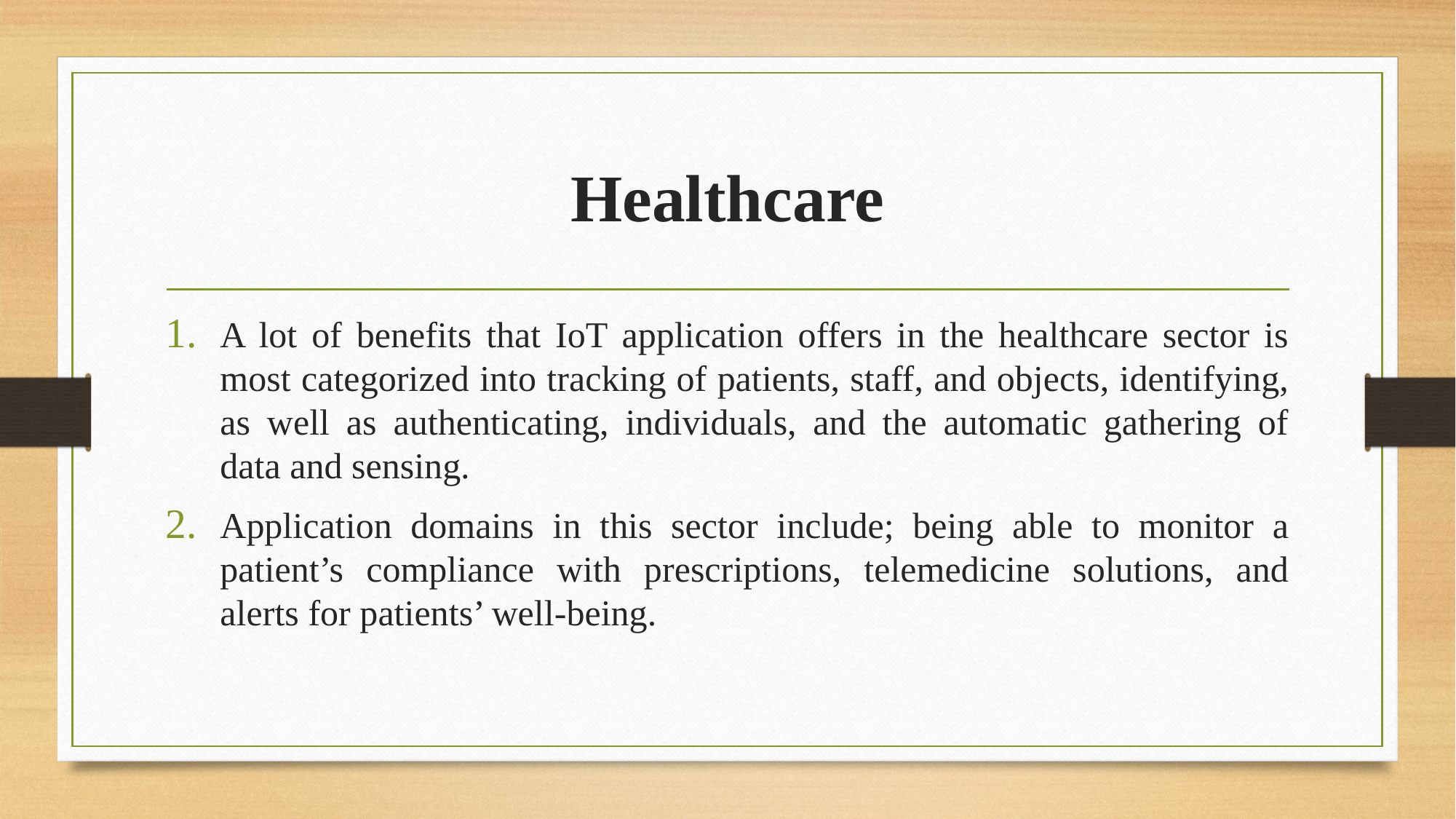

# Healthcare
A lot of benefits that IoT application offers in the healthcare sector is most categorized into tracking of patients, staff, and objects, identifying, as well as authenticating, individuals, and the automatic gathering of data and sensing.
Application domains in this sector include; being able to monitor a patient’s compliance with prescriptions, telemedicine solutions, and alerts for patients’ well-being.